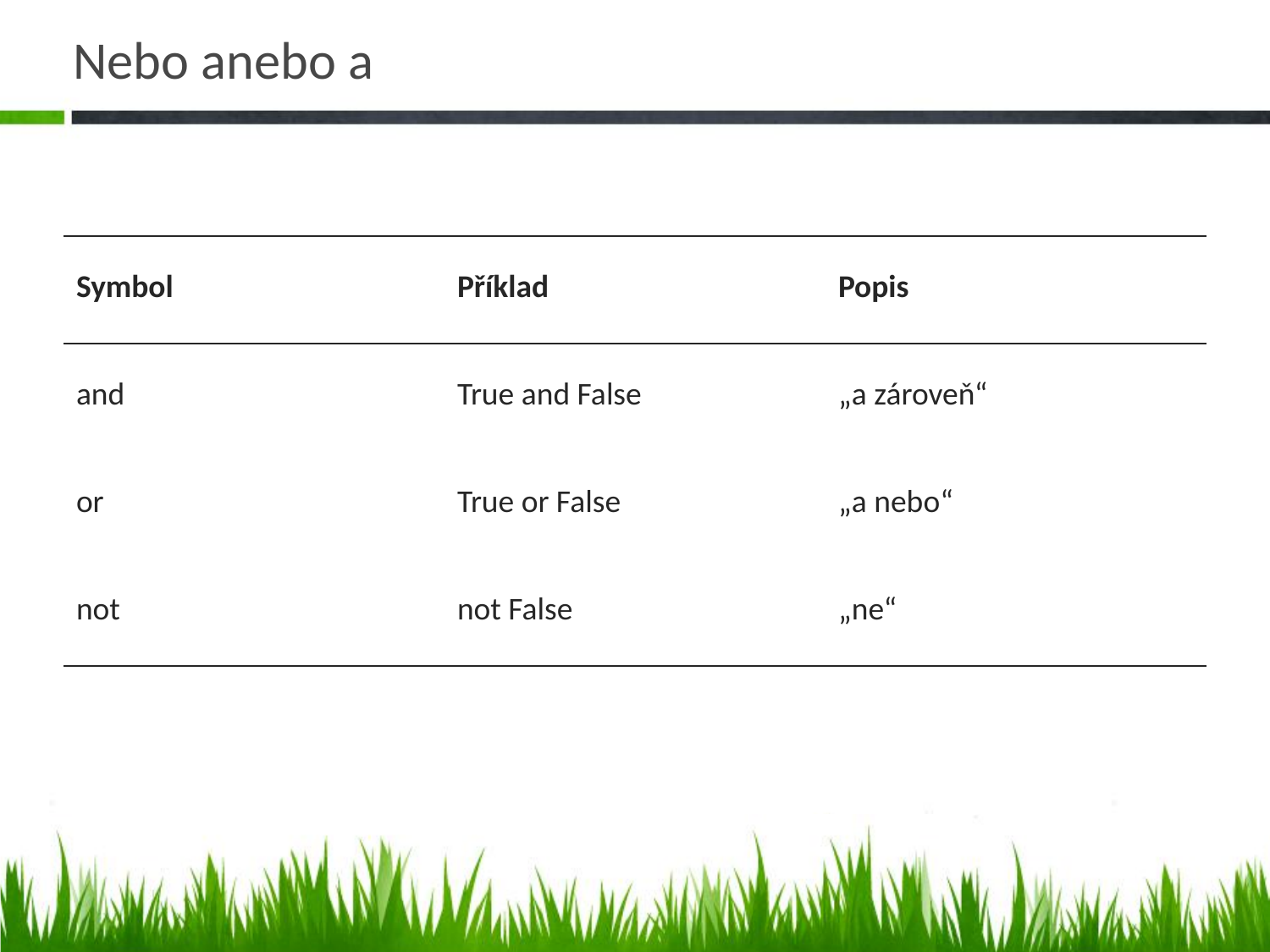

# Nebo anebo a
| Symbol | Příklad | Popis |
| --- | --- | --- |
| and | True and False | „a zároveň“ |
| or | True or False | „a nebo“ |
| not | not False | „ne“ |